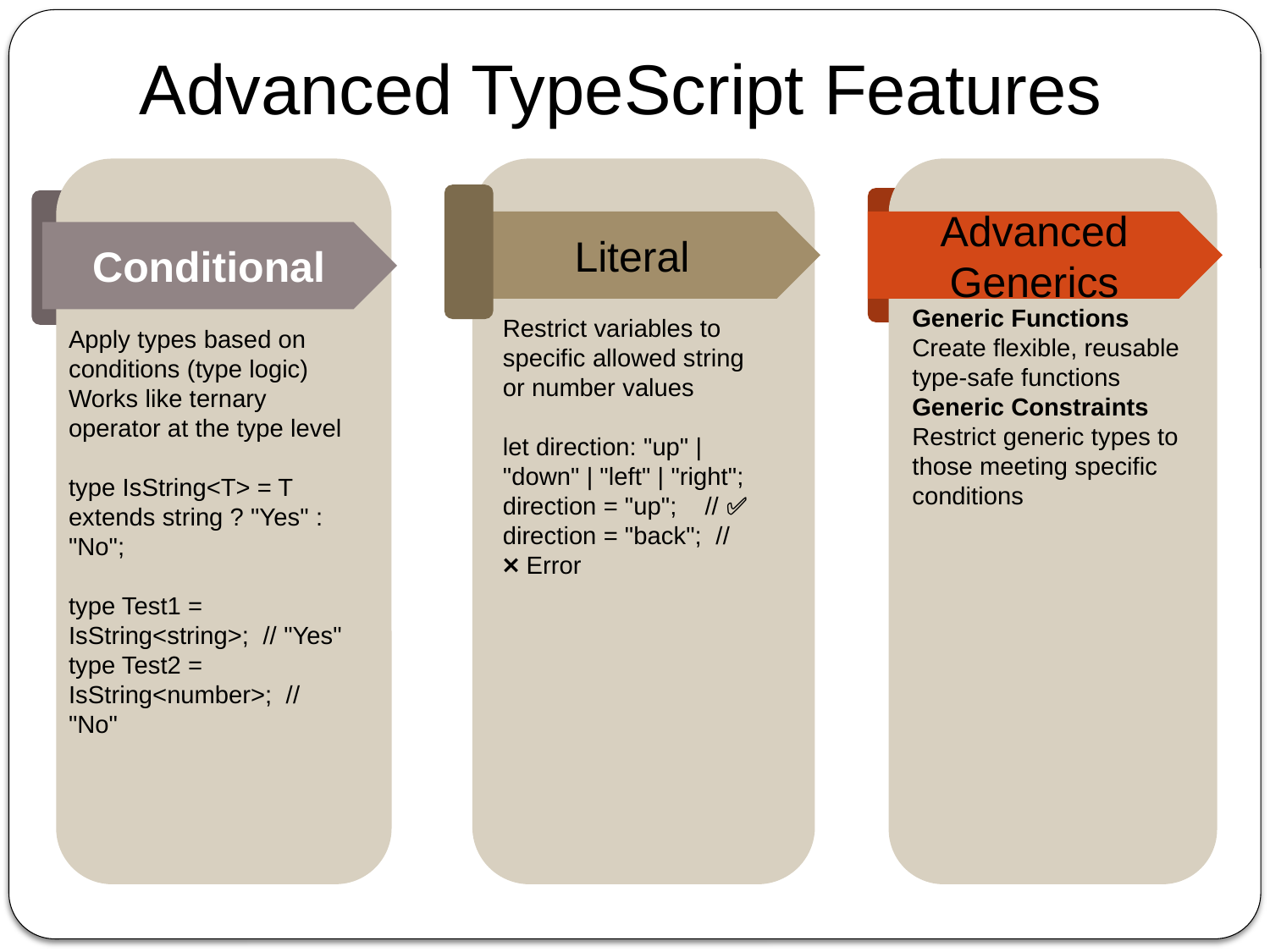

Advanced TypeScript Features

Conditional

Literal

Advanced Generics

Generic Functions
Create flexible, reusable type-safe functions
Generic Constraints
Restrict generic types to those meeting specific conditions

Restrict variables to specific allowed string or number values

let direction: "up" | "down" | "left" | "right";
direction = "up";    // ✅
direction = "back";  // ❌ Error

Apply types based on conditions (type logic)
Works like ternary operator at the type level

type IsString<T> = T extends string ? "Yes" : "No";

type Test1 = IsString<string>;  // "Yes"
type Test2 = IsString<number>;  // "No"